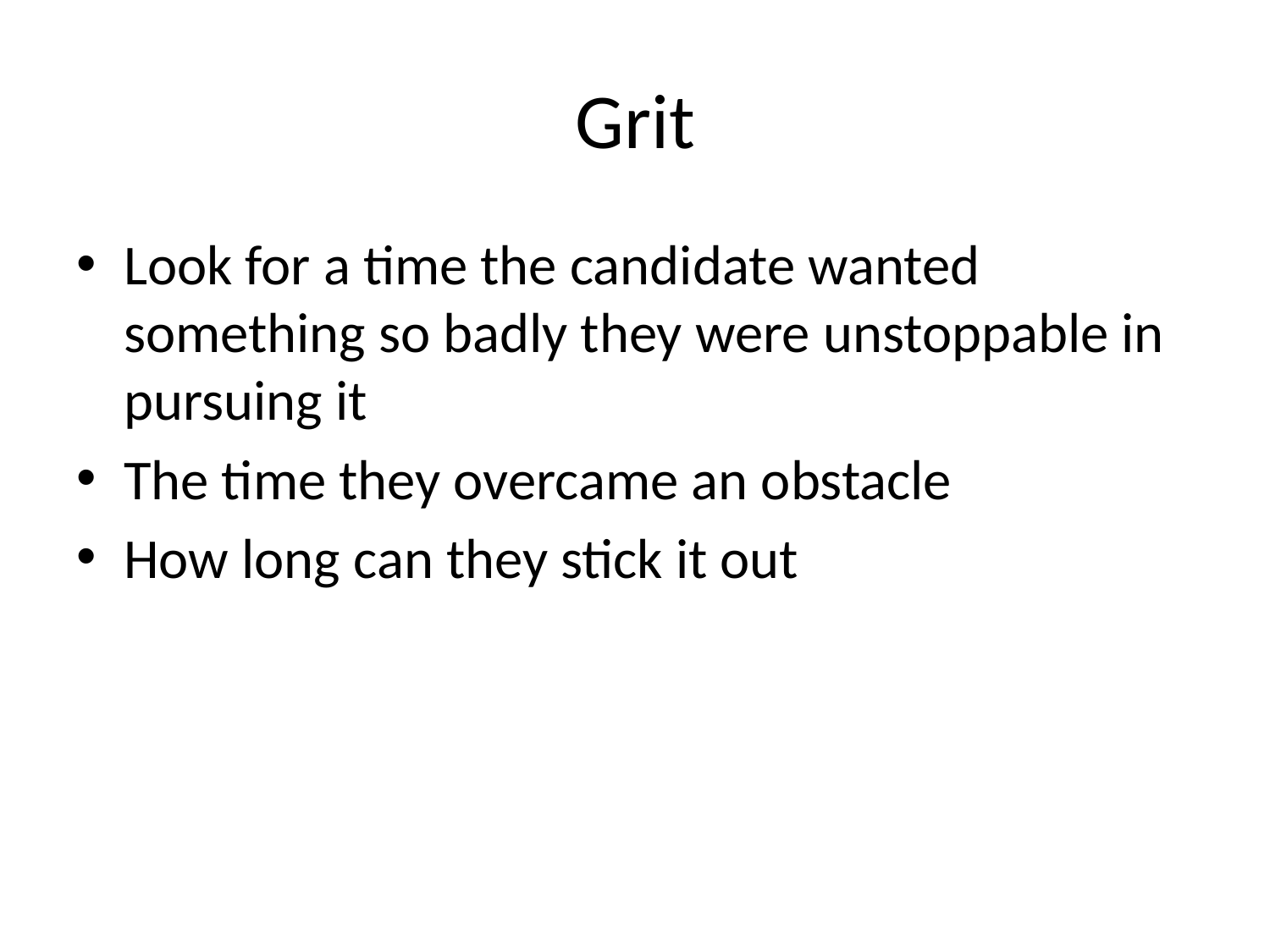

# Grit
Look for a time the candidate wanted something so badly they were unstoppable in pursuing it
The time they overcame an obstacle
How long can they stick it out